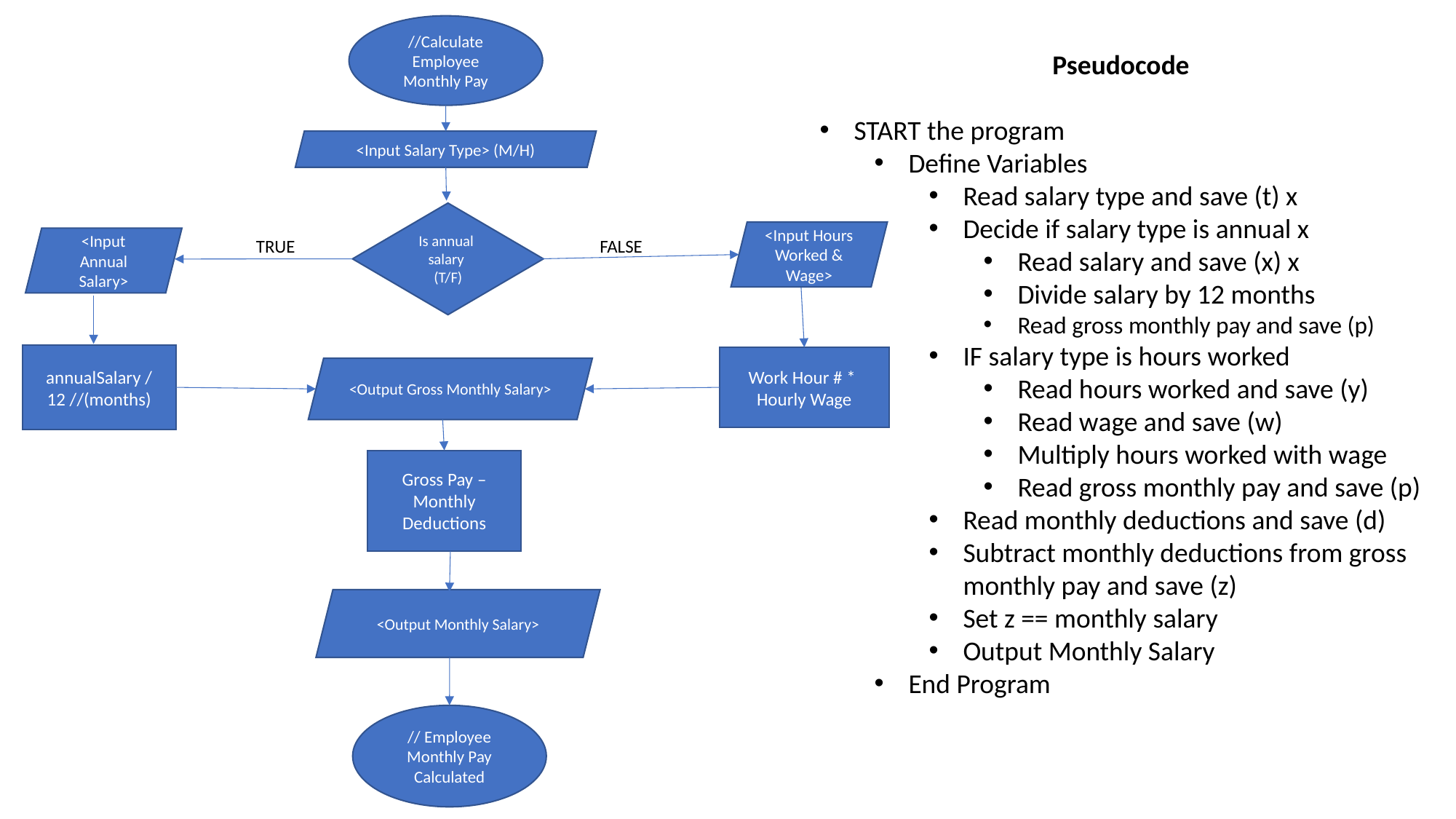

//Calculate Employee Monthly Pay
Pseudocode

START the program
Define Variables
Read salary type and save (t) x
Decide if salary type is annual x
Read salary and save (x) x
Divide salary by 12 months
Read gross monthly pay and save (p)
IF salary type is hours worked
Read hours worked and save (y)
Read wage and save (w)
Multiply hours worked with wage
Read gross monthly pay and save (p)
Read monthly deductions and save (d)
Subtract monthly deductions from gross monthly pay and save (z)
Set z == monthly salary
Output Monthly Salary
End Program

<Input Salary Type> (M/H)
Is annual  salary
(T/F)
<Input Hours Worked & Wage>
<Input Annual Salary>
TRUE
FALSE
annualSalary /
12 //(months)
Work Hour # *
Hourly Wage
<Output Gross Monthly Salary>
Gross Pay –
Monthly Deductions
<Output Monthly Salary>
// Employee Monthly Pay
Calculated